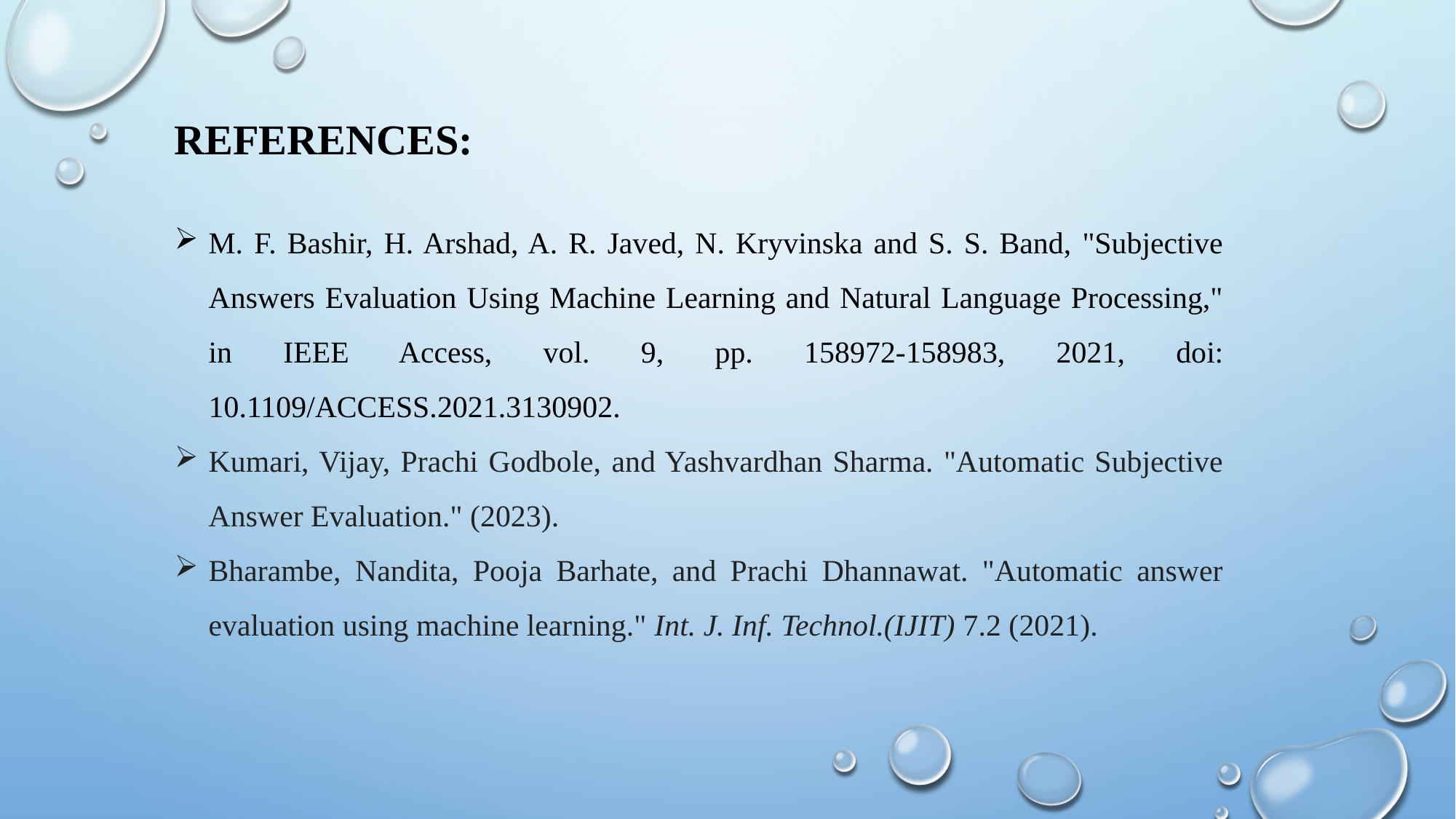

REFERENCES:
M. F. Bashir, H. Arshad, A. R. Javed, N. Kryvinska and S. S. Band, "Subjective Answers Evaluation Using Machine Learning and Natural Language Processing," in IEEE Access, vol. 9, pp. 158972-158983, 2021, doi: 10.1109/ACCESS.2021.3130902.
Kumari, Vijay, Prachi Godbole, and Yashvardhan Sharma. "Automatic Subjective Answer Evaluation." (2023).
Bharambe, Nandita, Pooja Barhate, and Prachi Dhannawat. "Automatic answer evaluation using machine learning." Int. J. Inf. Technol.(IJIT) 7.2 (2021).